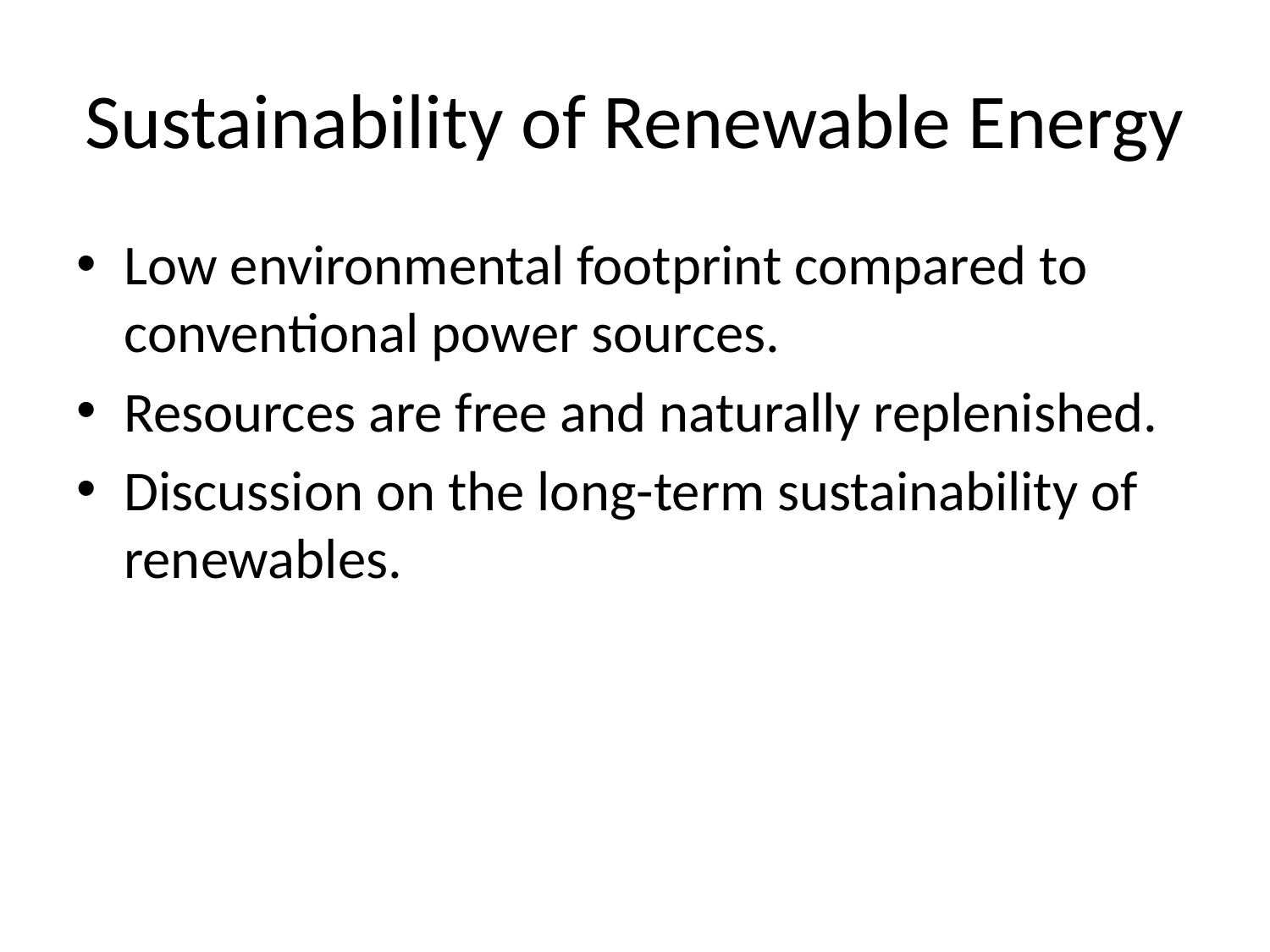

# Sustainability of Renewable Energy
Low environmental footprint compared to conventional power sources.
Resources are free and naturally replenished.
Discussion on the long-term sustainability of renewables.